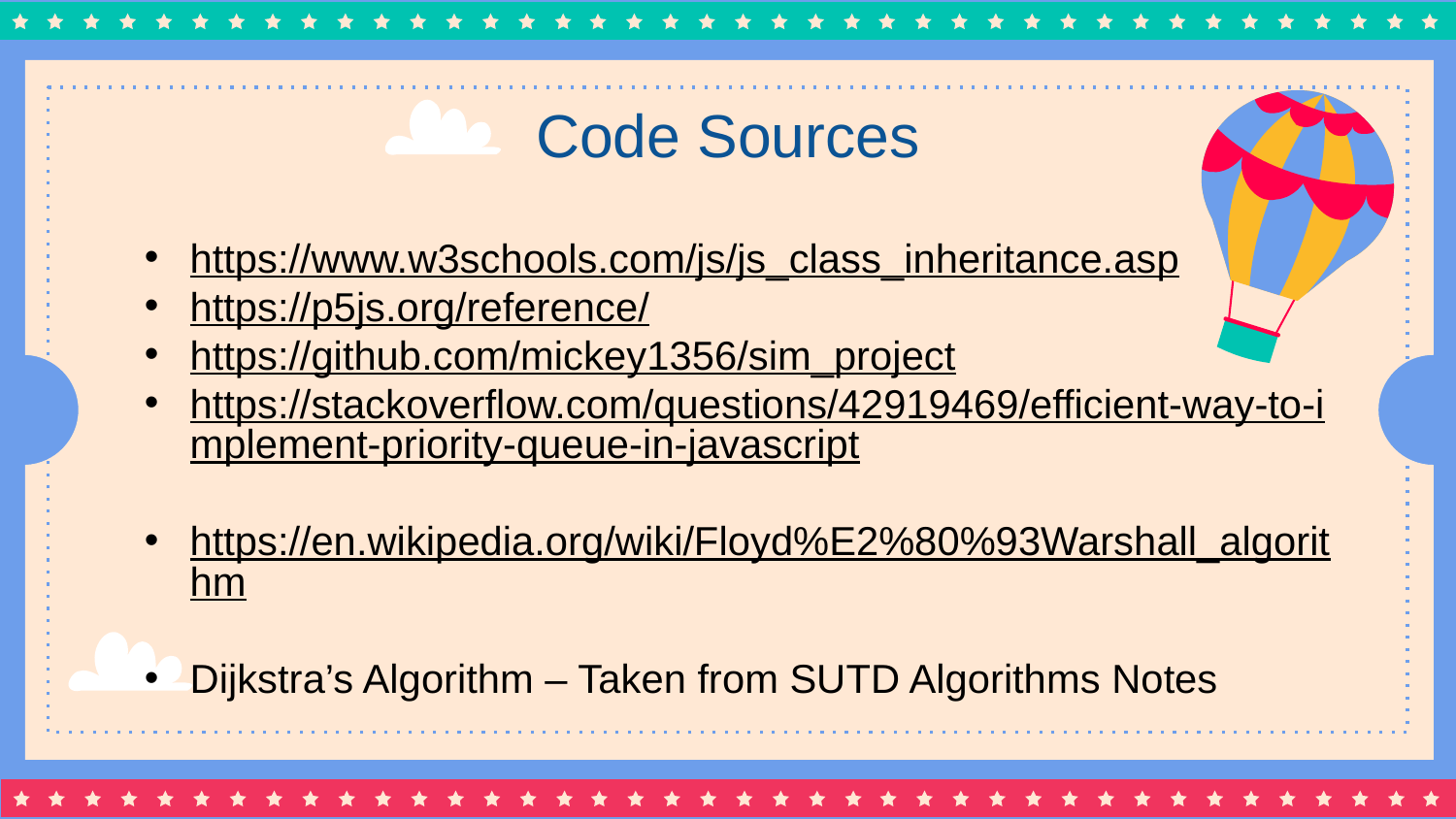

# Code Sources
https://www.w3schools.com/js/js_class_inheritance.asp
https://p5js.org/reference/
https://github.com/mickey1356/sim_project
https://stackoverflow.com/questions/42919469/efficient-way-to-implement-priority-queue-in-javascript
https://en.wikipedia.org/wiki/Floyd%E2%80%93Warshall_algorithm
Dijkstra’s Algorithm – Taken from SUTD Algorithms Notes